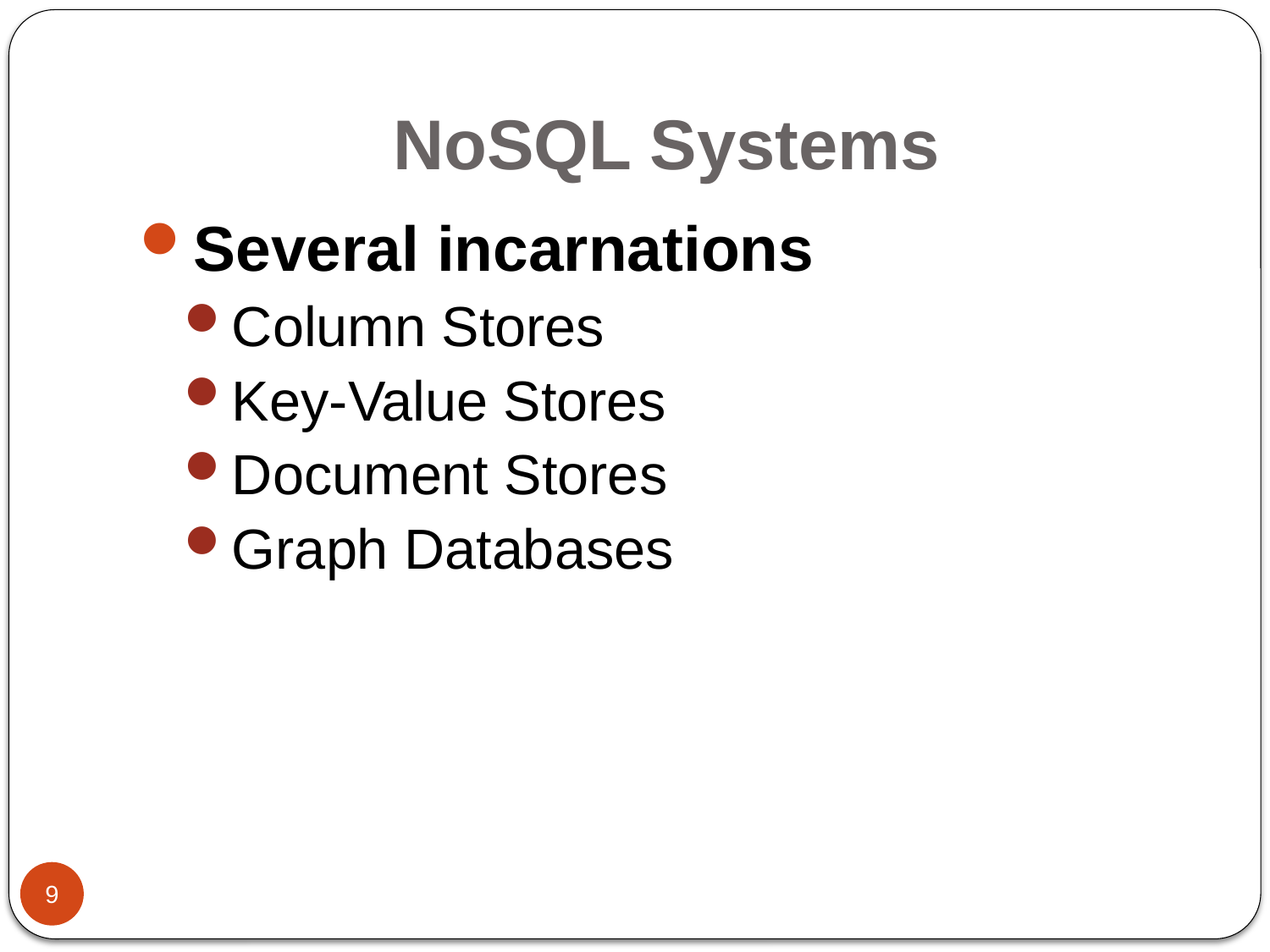

# NoSQL Systems
Several incarnations
Column Stores
Key-Value Stores
Document Stores
Graph Databases

9